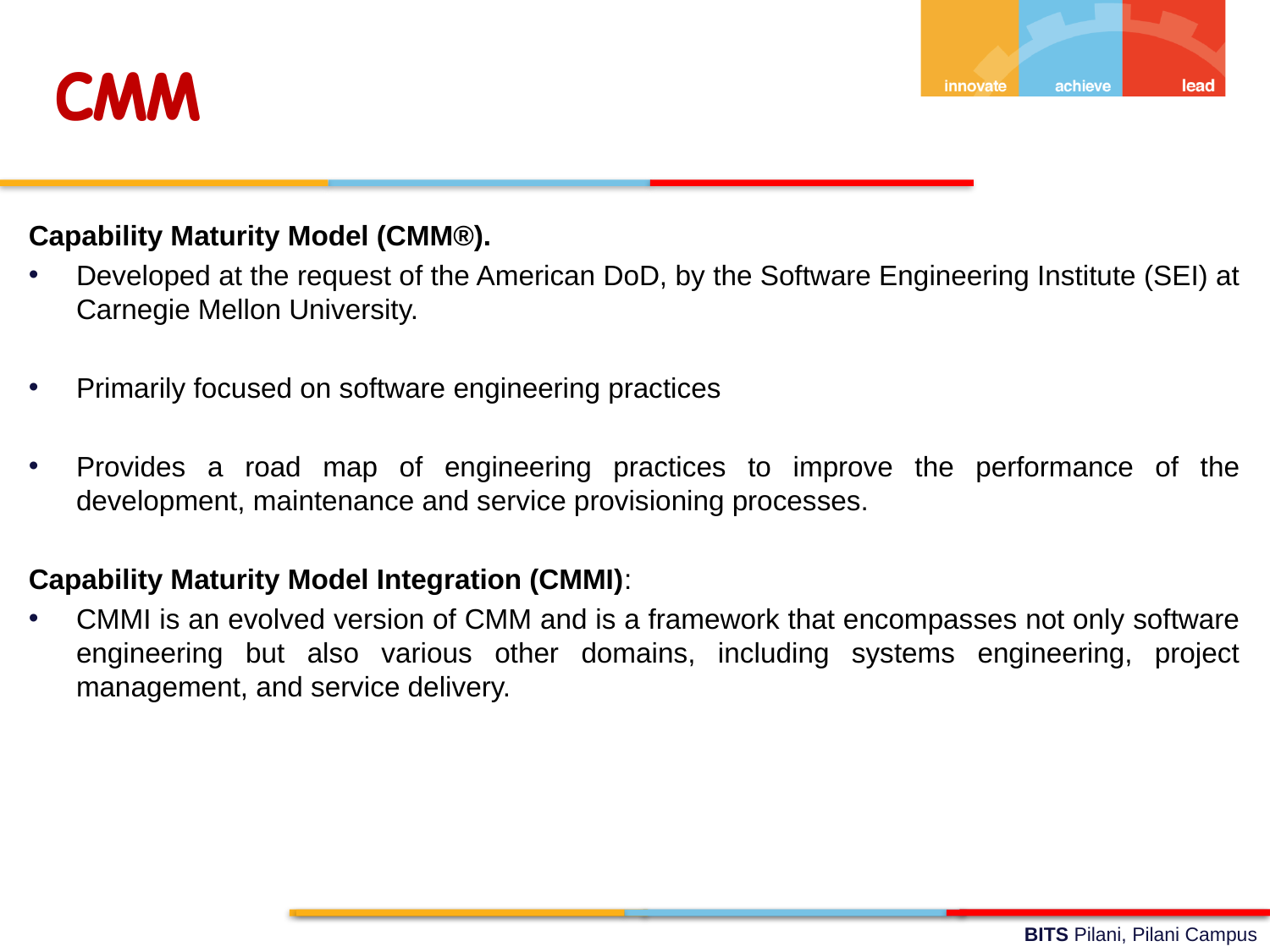

CMM
Capability Maturity Model (CMM®).
Developed at the request of the American DoD, by the Software Engineering Institute (SEI) at Carnegie Mellon University.

Primarily focused on software engineering practices

Provides a road map of engineering practices to improve the performance of the development, maintenance and service provisioning processes.

Capability Maturity Model Integration (CMMI):
CMMI is an evolved version of CMM and is a framework that encompasses not only software engineering but also various other domains, including systems engineering, project management, and service delivery.